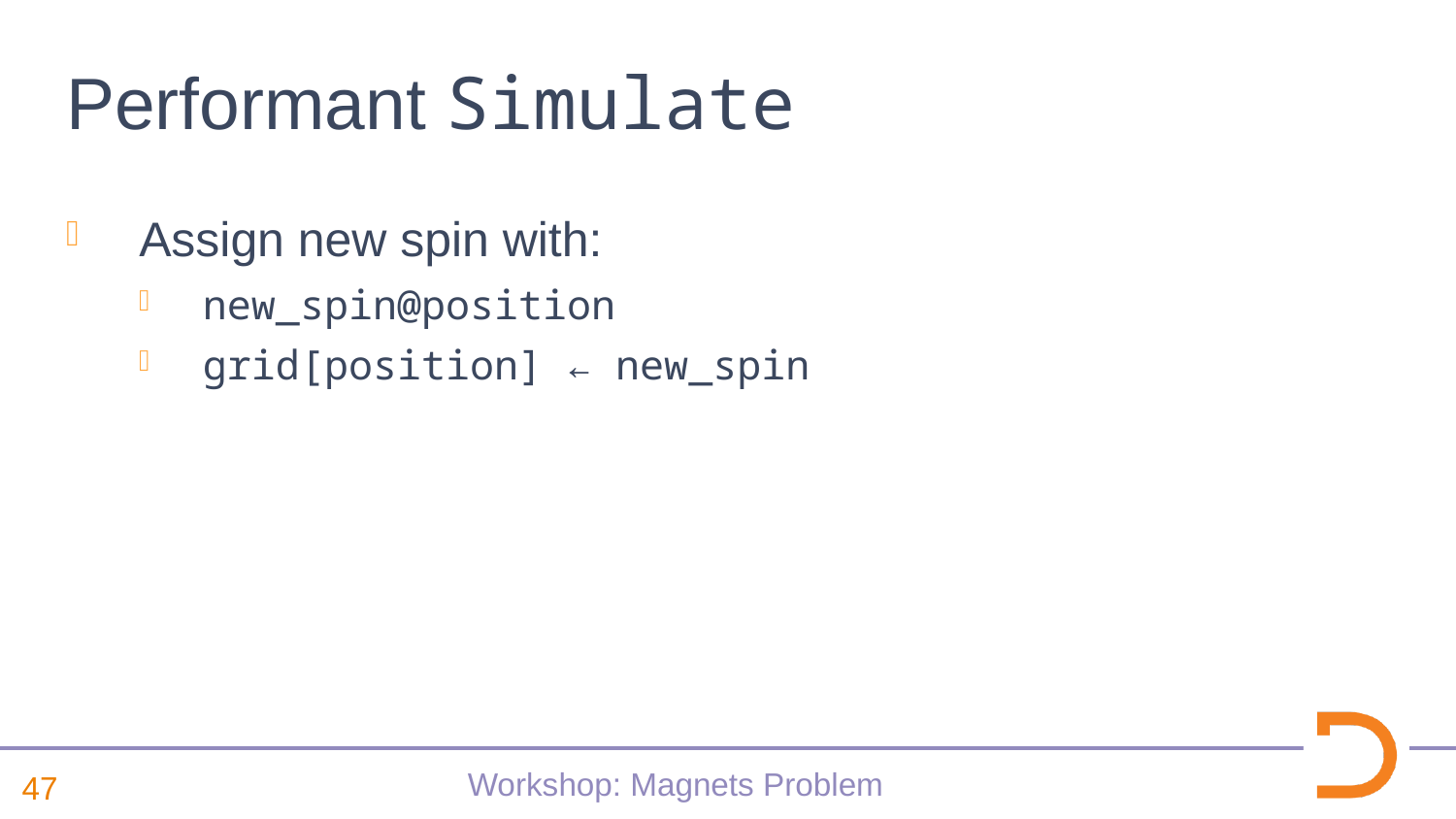

# Performant Simulate
Assign new spin with:
new_spin@position
grid[position] ← new_spin